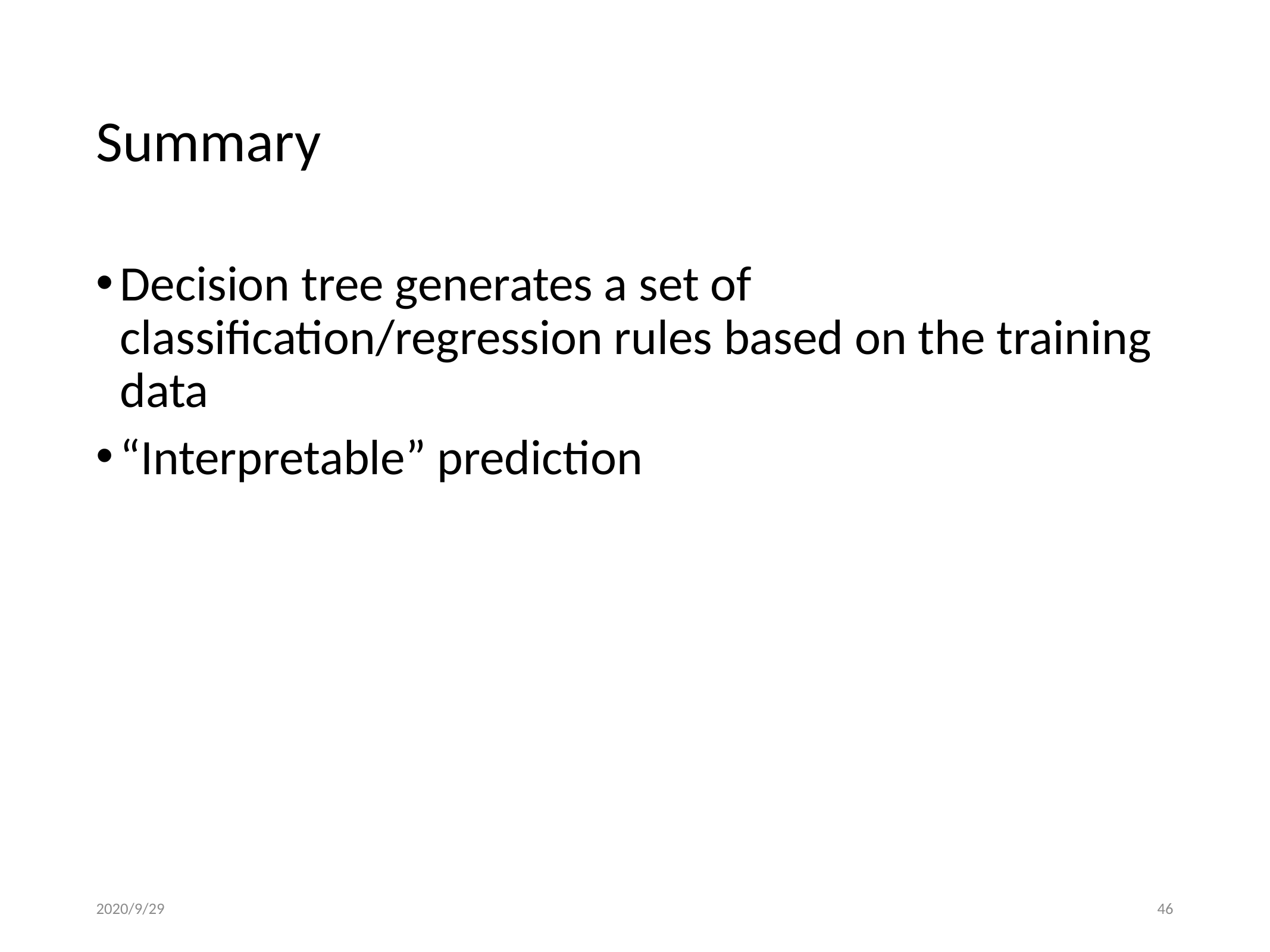

# Summary
Decision tree generates a set of classification/regression rules based on the training data
“Interpretable” prediction
2020/9/29

46